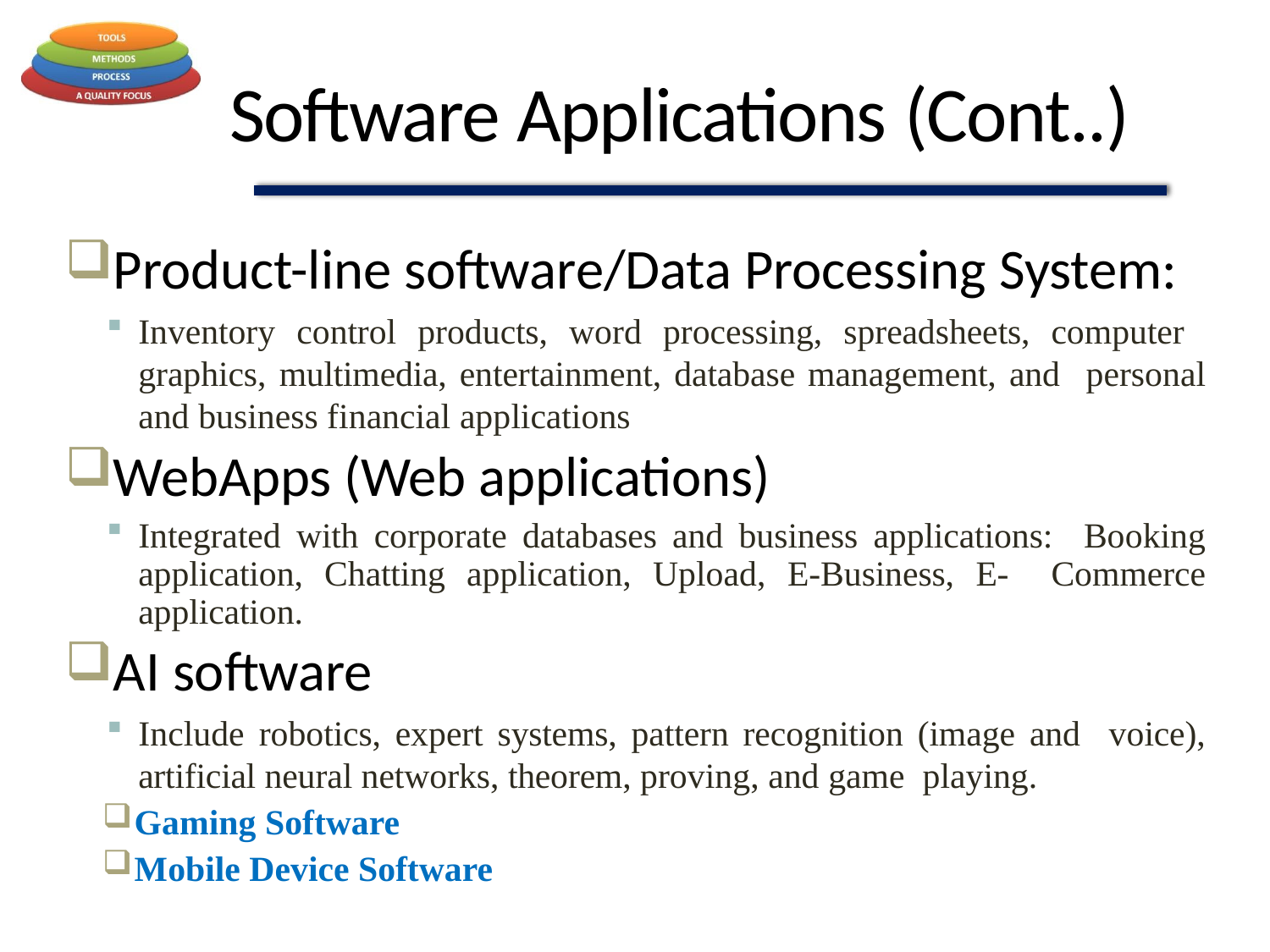

# Software Applications (Cont..)

Product-line software/Data Processing System:
Inventory control products, word processing, spreadsheets, computer  graphics, multimedia, entertainment, database management, and  personal and business financial applications
WebApps (Web applications)
Integrated with corporate databases and business applications:  Booking application, Chatting application, Upload, E-Business, E-  Commerce application.
AI software
Include robotics, expert systems, pattern recognition (image and  voice), artificial neural networks, theorem, proving, and game  playing.

8
Gaming Software
Mobile Device Software